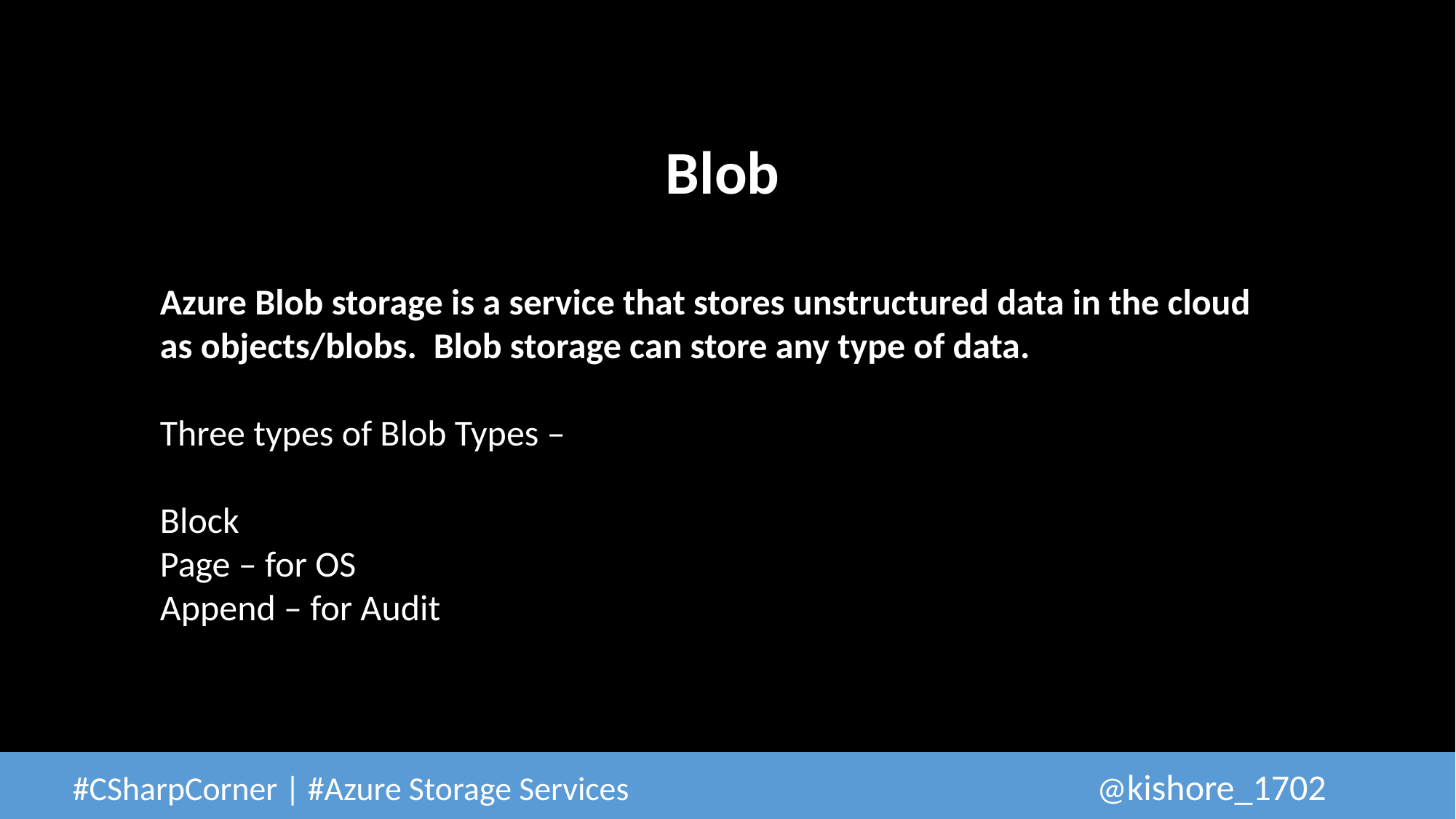

Blob

Azure Blob storage is a service that stores unstructured data in the cloud as objects/blobs.  Blob storage can store any type of data.

Three types of Blob Types –

Block
Page – for OS
Append – for Audit

         #CSharpCorner | #Azure Storage Services					@kishore_1702